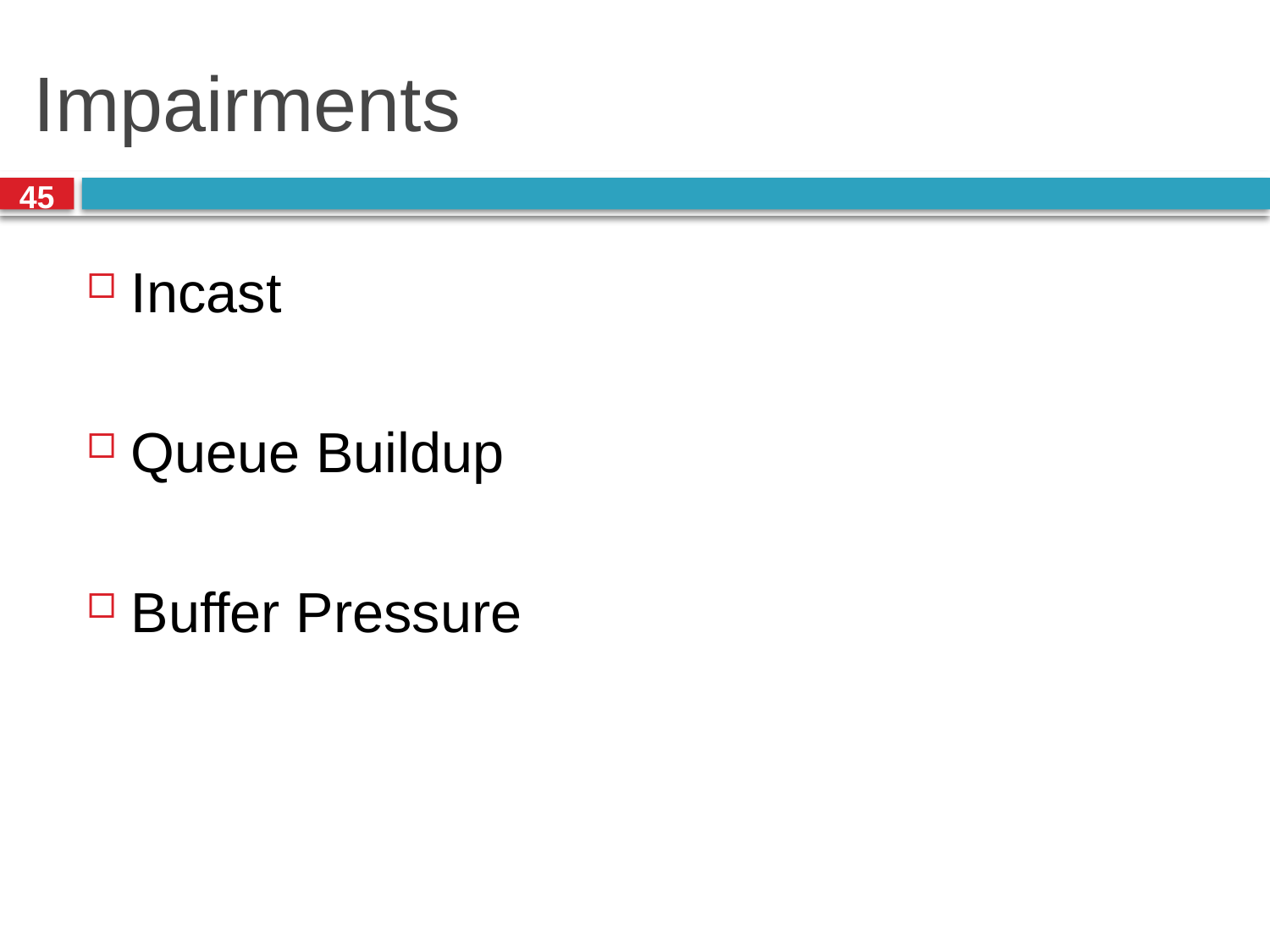

# Impairments
45
Incast

Queue Buildup

Buffer Pressure